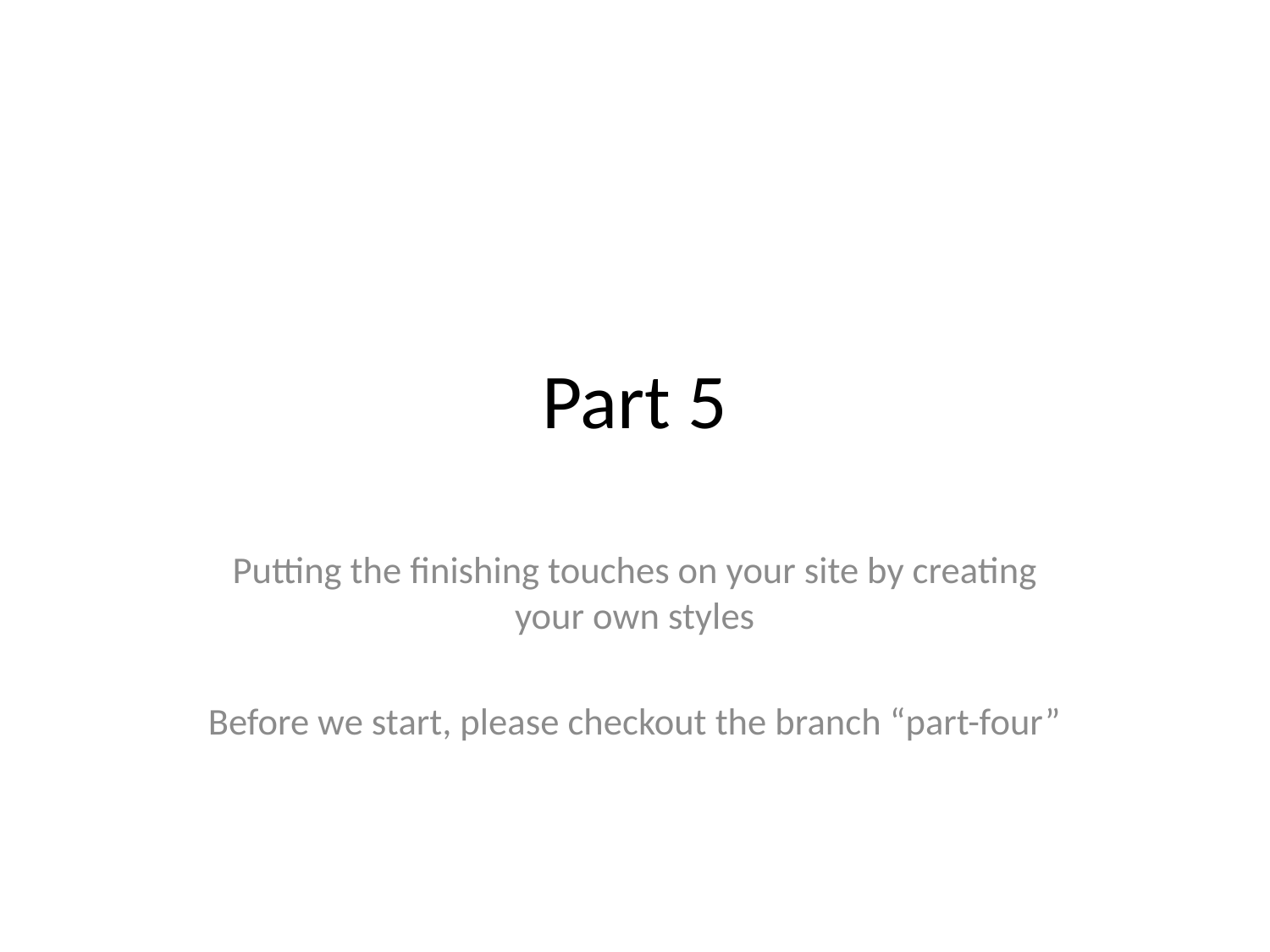

# Part 5
Putting the finishing touches on your site by creating your own styles

Before we start, please checkout the branch “part-four”